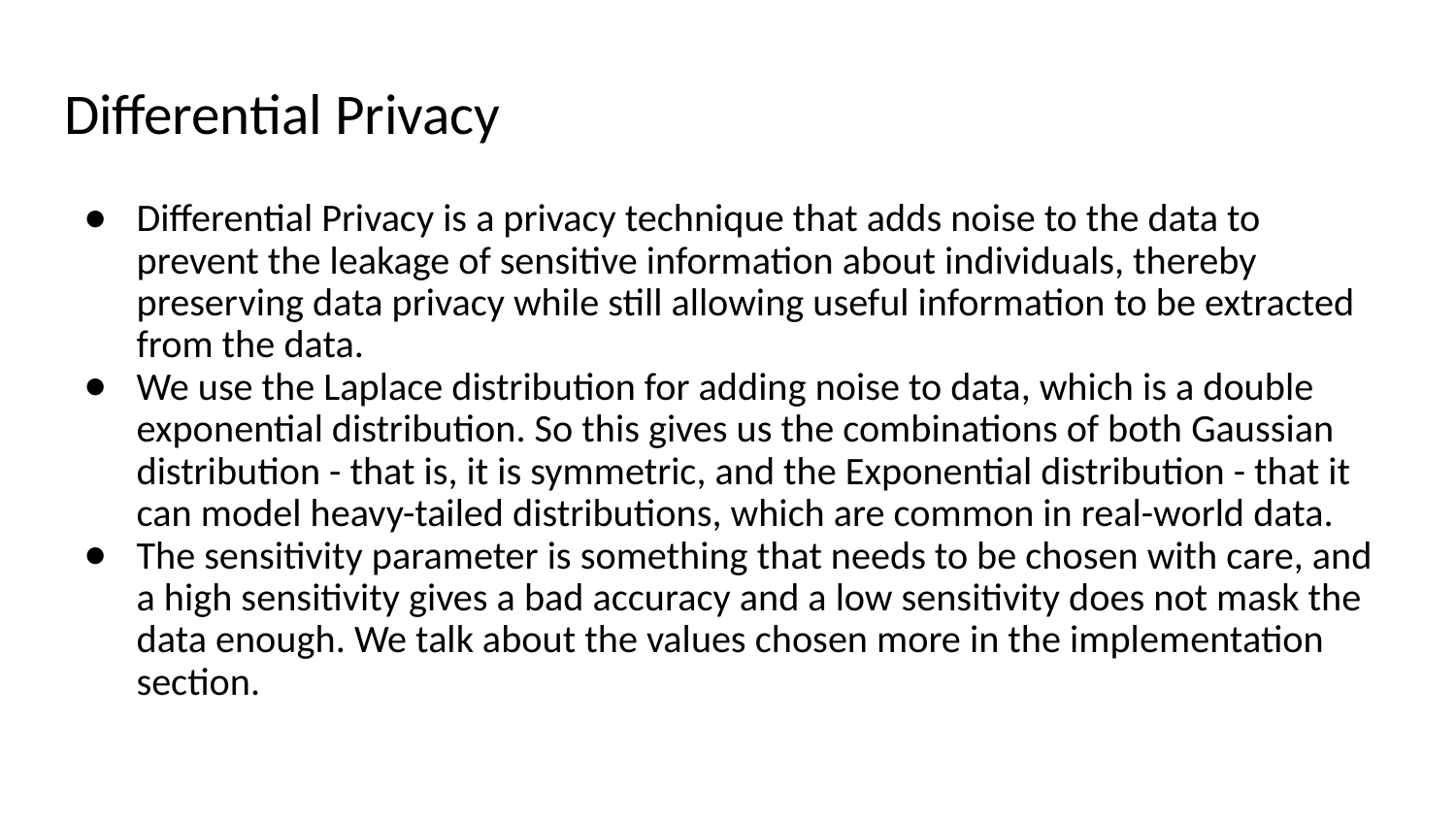

# Differential Privacy
Differential Privacy is a privacy technique that adds noise to the data to prevent the leakage of sensitive information about individuals, thereby preserving data privacy while still allowing useful information to be extracted from the data.
We use the Laplace distribution for adding noise to data, which is a double exponential distribution. So this gives us the combinations of both Gaussian distribution - that is, it is symmetric, and the Exponential distribution - that it can model heavy-tailed distributions, which are common in real-world data.
The sensitivity parameter is something that needs to be chosen with care, and a high sensitivity gives a bad accuracy and a low sensitivity does not mask the data enough. We talk about the values chosen more in the implementation section.